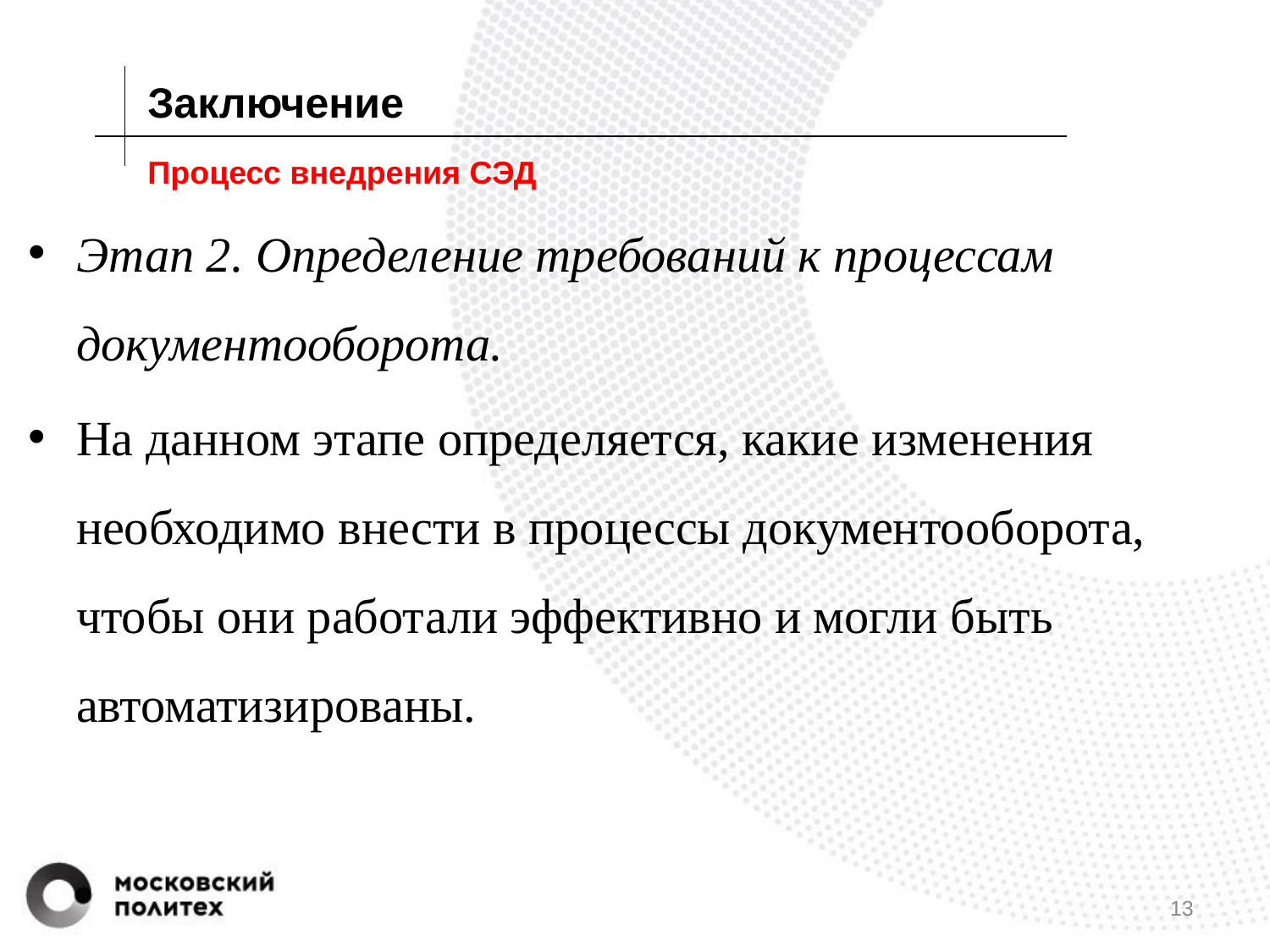

Заключение
# Процесс внедрения СЭД
Этап 2. Определение требований к процессам документооборота.
На данном этапе определяется, какие изменения необходимо внести в процессы документооборота, чтобы они работали эффективно и могли быть автоматизированы.
13